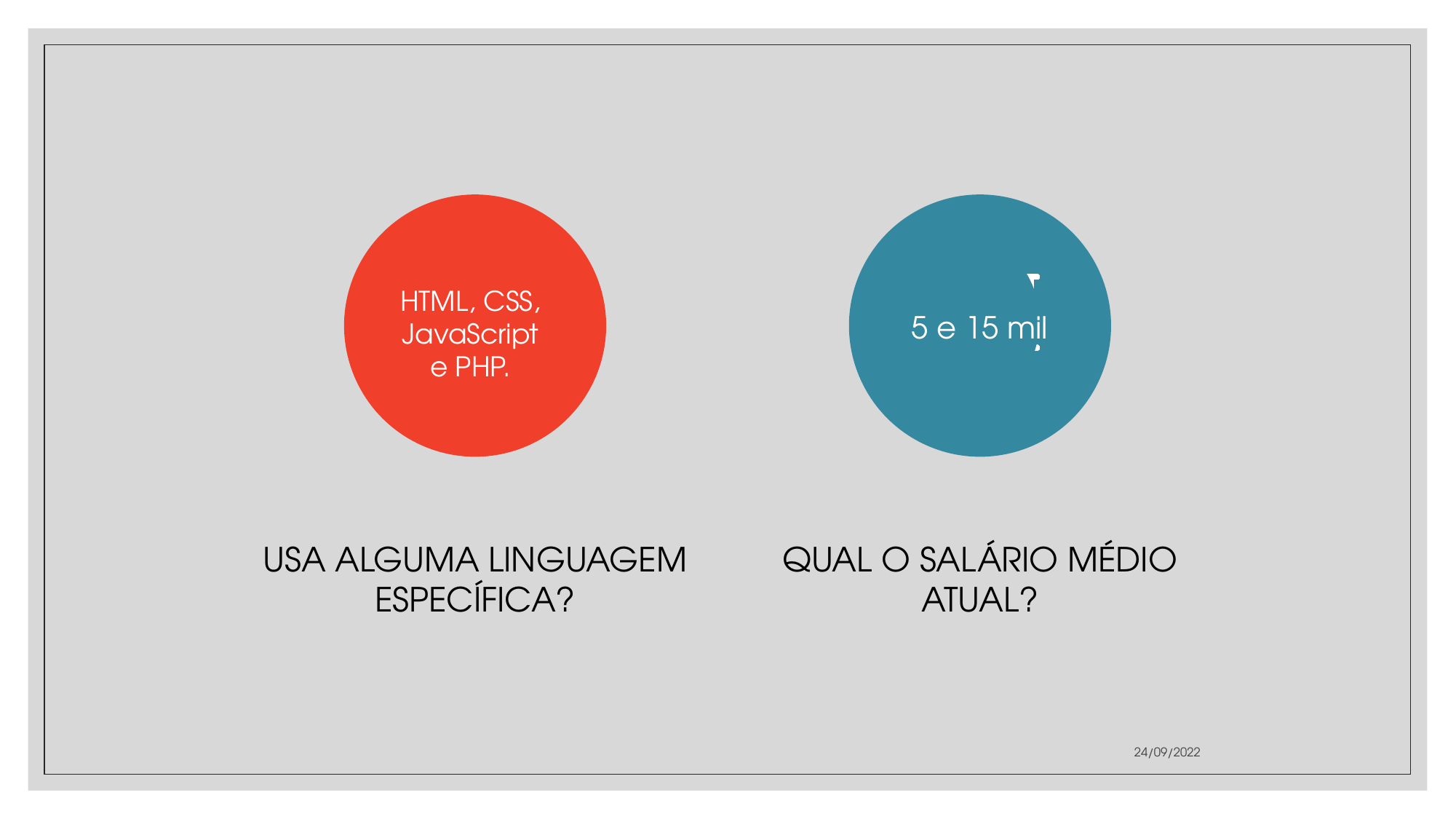

#
Usa alguma linguagem específica?
qual o salário médio atual?

HTML, CSS, JavaScript e PHP.

5 e 15 mil
24/09/2022